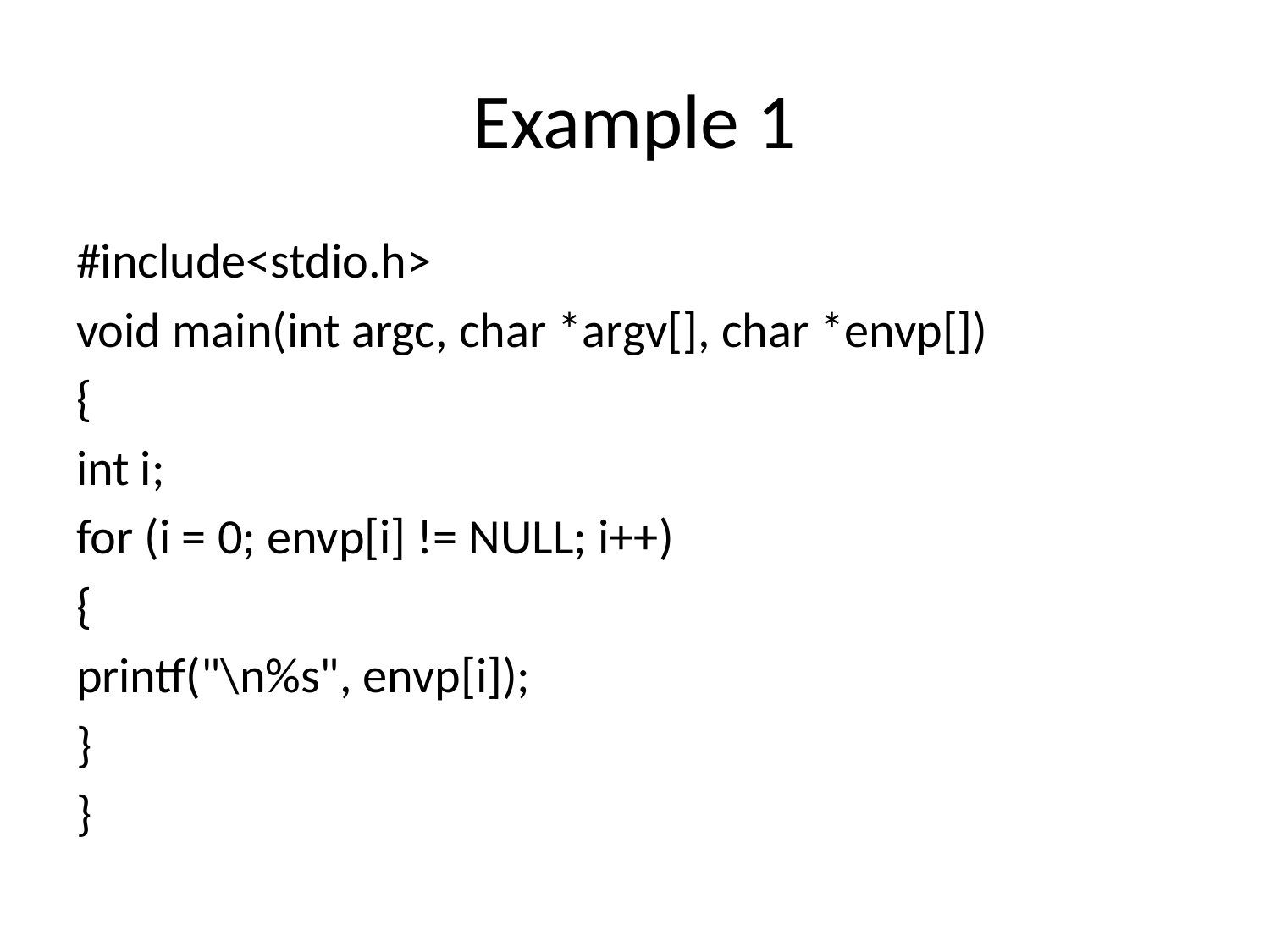

# Example 1
#include<stdio.h>
void main(int argc, char *argv[], char *envp[])
{
int i;
for (i = 0; envp[i] != NULL; i++)
{
printf("\n%s", envp[i]);
}
}